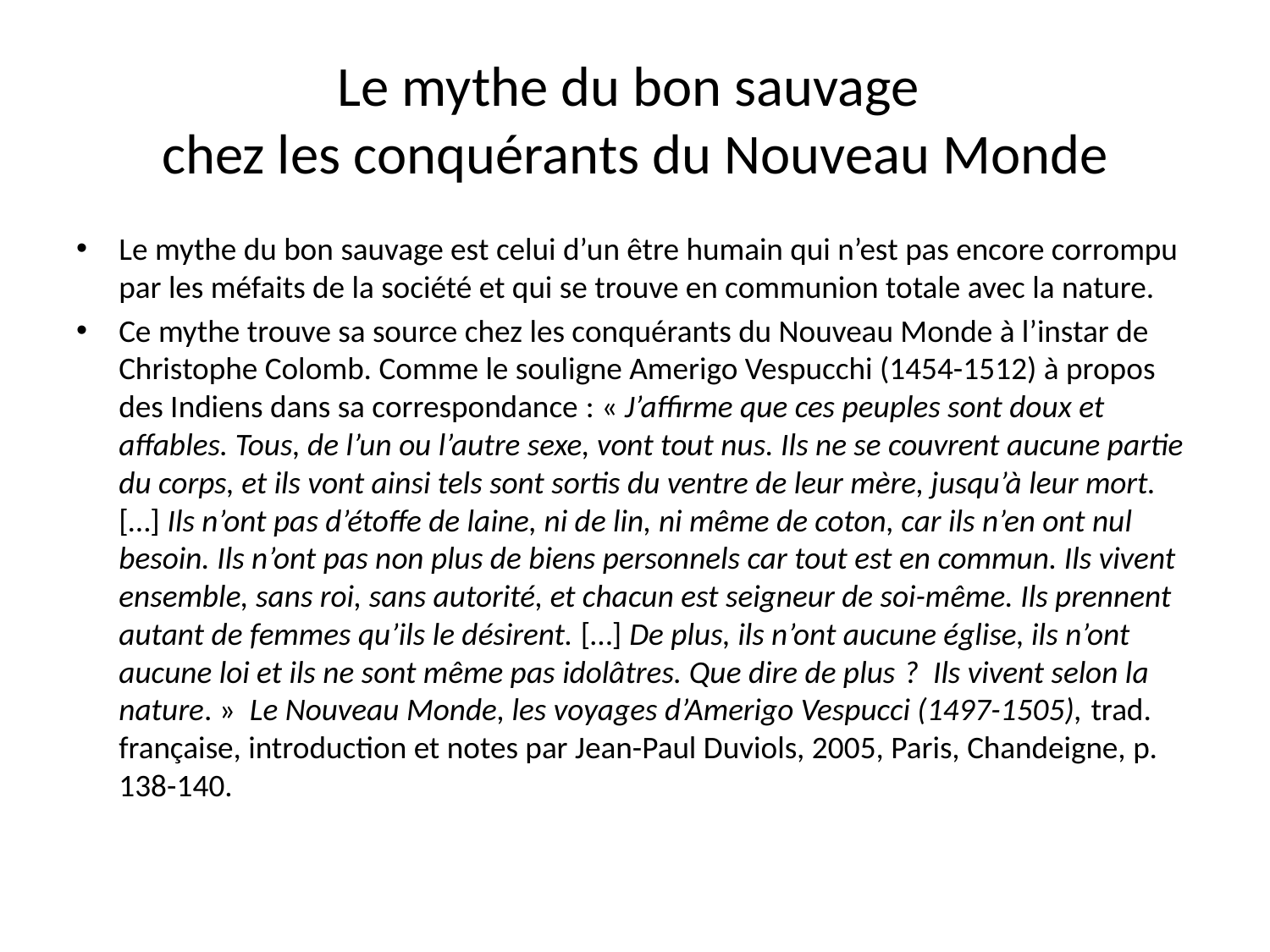

# Le mythe du bon sauvage chez les conquérants du Nouveau Monde
Le mythe du bon sauvage est celui d’un être humain qui n’est pas encore corrompu par les méfaits de la société et qui se trouve en communion totale avec la nature.
Ce mythe trouve sa source chez les conquérants du Nouveau Monde à l’instar de Christophe Colomb. Comme le souligne Amerigo Vespucchi (1454-1512) à propos des Indiens dans sa correspondance : « J’affirme que ces peuples sont doux et affables. Tous, de l’un ou l’autre sexe, vont tout nus. Ils ne se couvrent aucune partie du corps, et ils vont ainsi tels sont sortis du ventre de leur mère, jusqu’à leur mort. […] Ils n’ont pas d’étoffe de laine, ni de lin, ni même de coton, car ils n’en ont nul besoin. Ils n’ont pas non plus de biens personnels car tout est en commun. Ils vivent ensemble, sans roi, sans autorité, et chacun est seigneur de soi-même. Ils prennent autant de femmes qu’ils le désirent. […] De plus, ils n’ont aucune église, ils n’ont aucune loi et ils ne sont même pas idolâtres. Que dire de plus ?  Ils vivent selon la nature. »  Le Nouveau Monde, les voyages d’Amerigo Vespucci (1497-1505), trad. française, introduction et notes par Jean-Paul Duviols, 2005, Paris, Chandeigne, p. 138-140.